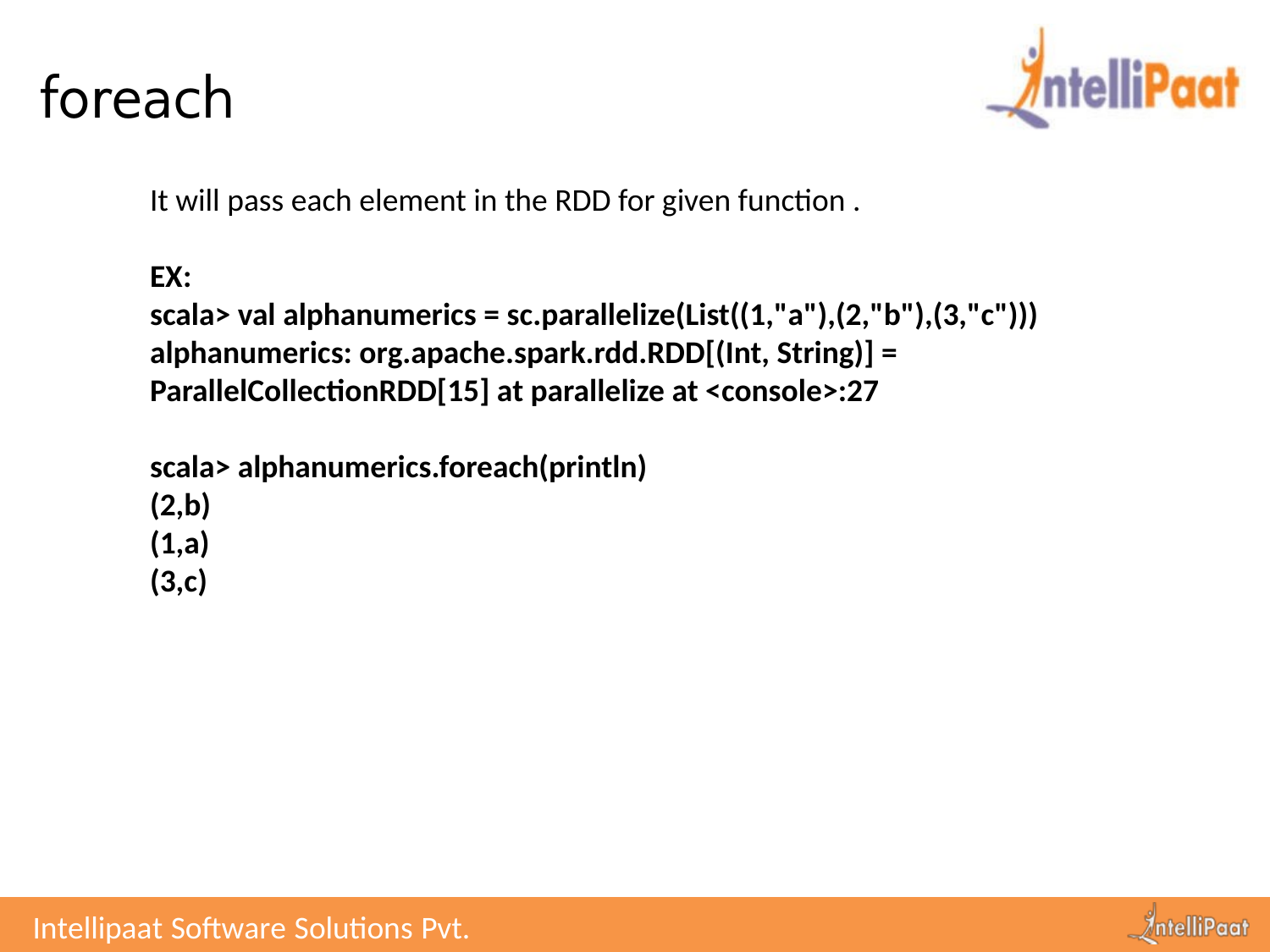

# foreach
It will pass each element in the RDD for given function .

EX:
scala> val alphanumerics = sc.parallelize(List((1,"a"),(2,"b"),(3,"c")))
alphanumerics: org.apache.spark.rdd.RDD[(Int, String)] = ParallelCollectionRDD[15] at parallelize at <console>:27

scala> alphanumerics.foreach(println)
(2,b)
(1,a)
(3,c)
Intellipaat Software Solutions Pvt. Ltd.